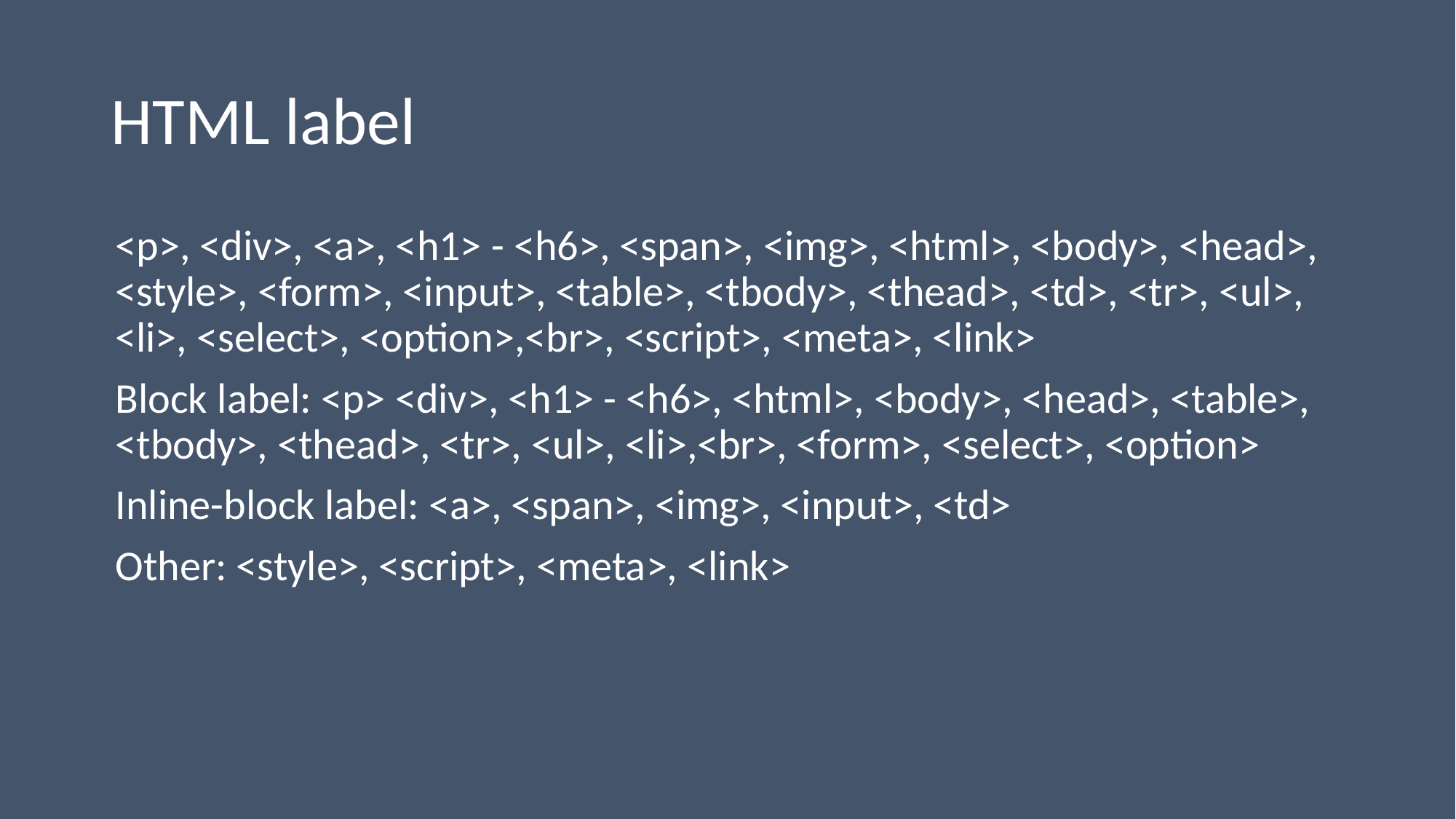

# HTML label
<p>, <div>, <a>, <h1> - <h6>, <span>, <img>, <html>, <body>, <head>, <style>, <form>, <input>, <table>, <tbody>, <thead>, <td>, <tr>, <ul>, <li>, <select>, <option>,<br>, <script>, <meta>, <link>
Block label: <p> <div>, <h1> - <h6>, <html>, <body>, <head>, <table>, <tbody>, <thead>, <tr>, <ul>, <li>,<br>, <form>, <select>, <option>
Inline-block label: <a>, <span>, <img>, <input>, <td>
Other: <style>, <script>, <meta>, <link>